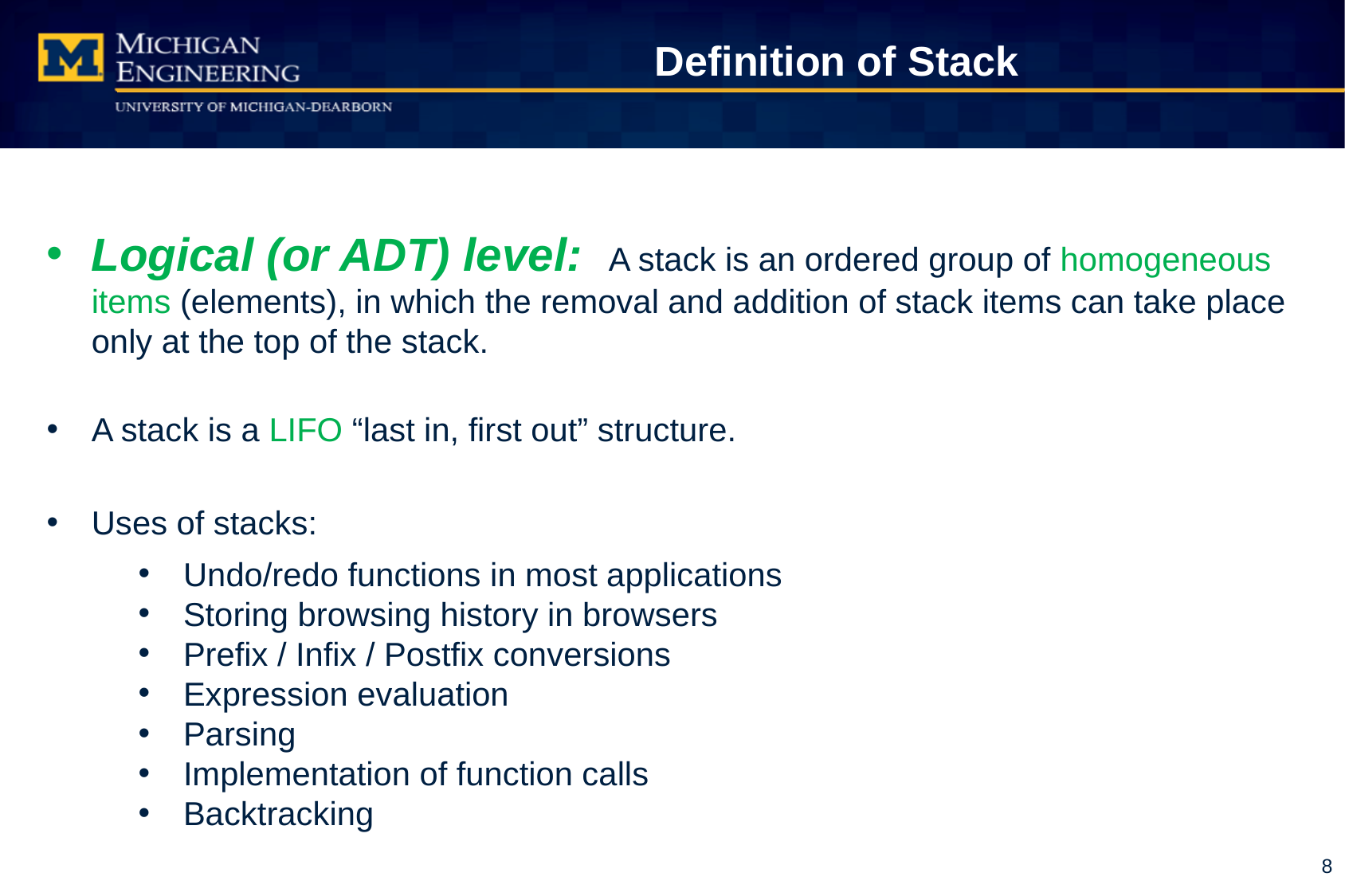

# Definition of Stack
Logical (or ADT) level:  A stack is an ordered group of homogeneous items (elements), in which the removal and addition of stack items can take place only at the top of the stack.

A stack is a LIFO “last in, first out” structure.

Uses of stacks:

Undo/redo functions in most applications
Storing browsing history in browsers
Prefix / Infix / Postfix conversions
Expression evaluation
Parsing
Implementation of function calls
Backtracking
8